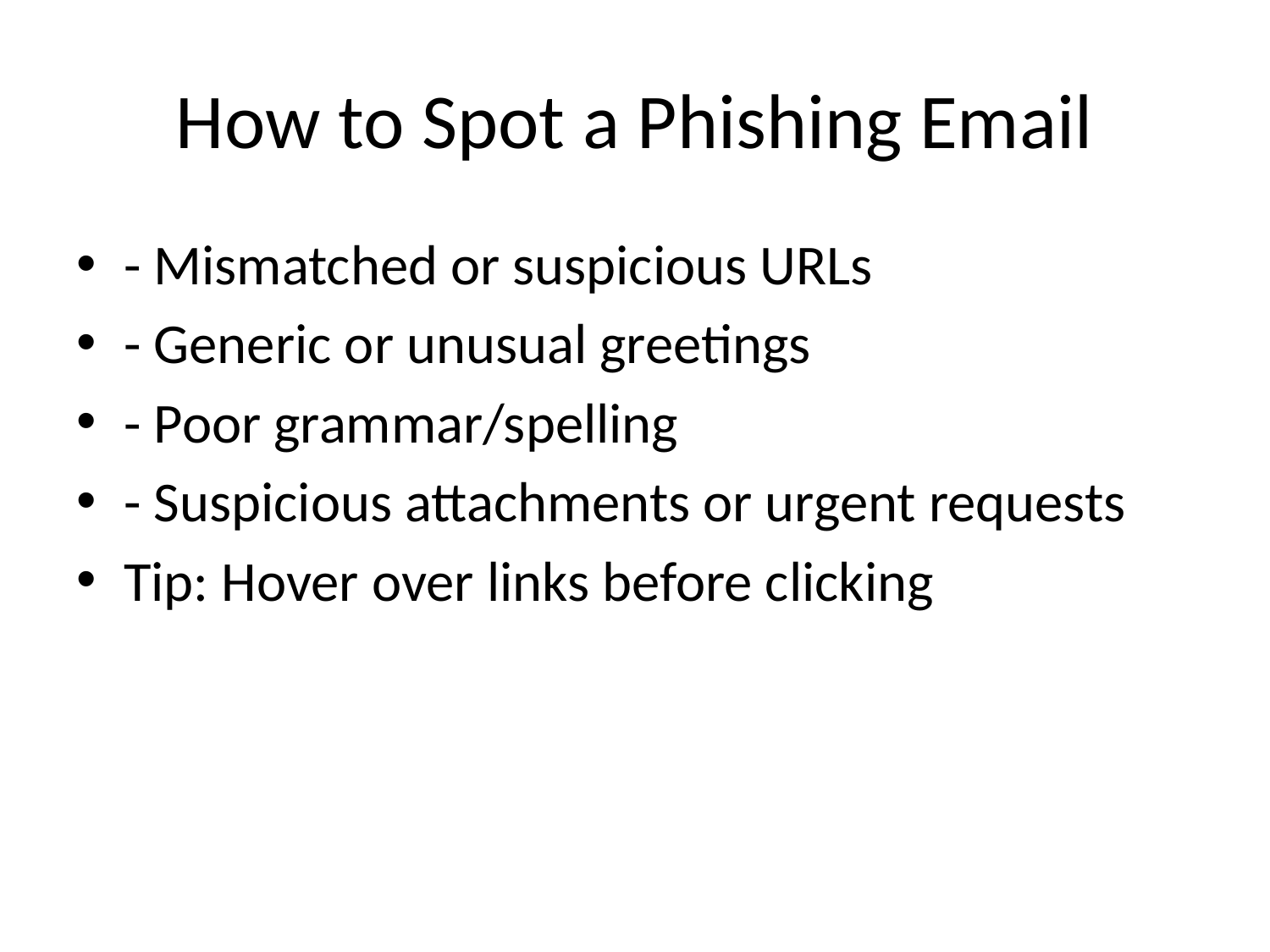

# How to Spot a Phishing Email
- Mismatched or suspicious URLs
- Generic or unusual greetings
- Poor grammar/spelling
- Suspicious attachments or urgent requests
Tip: Hover over links before clicking